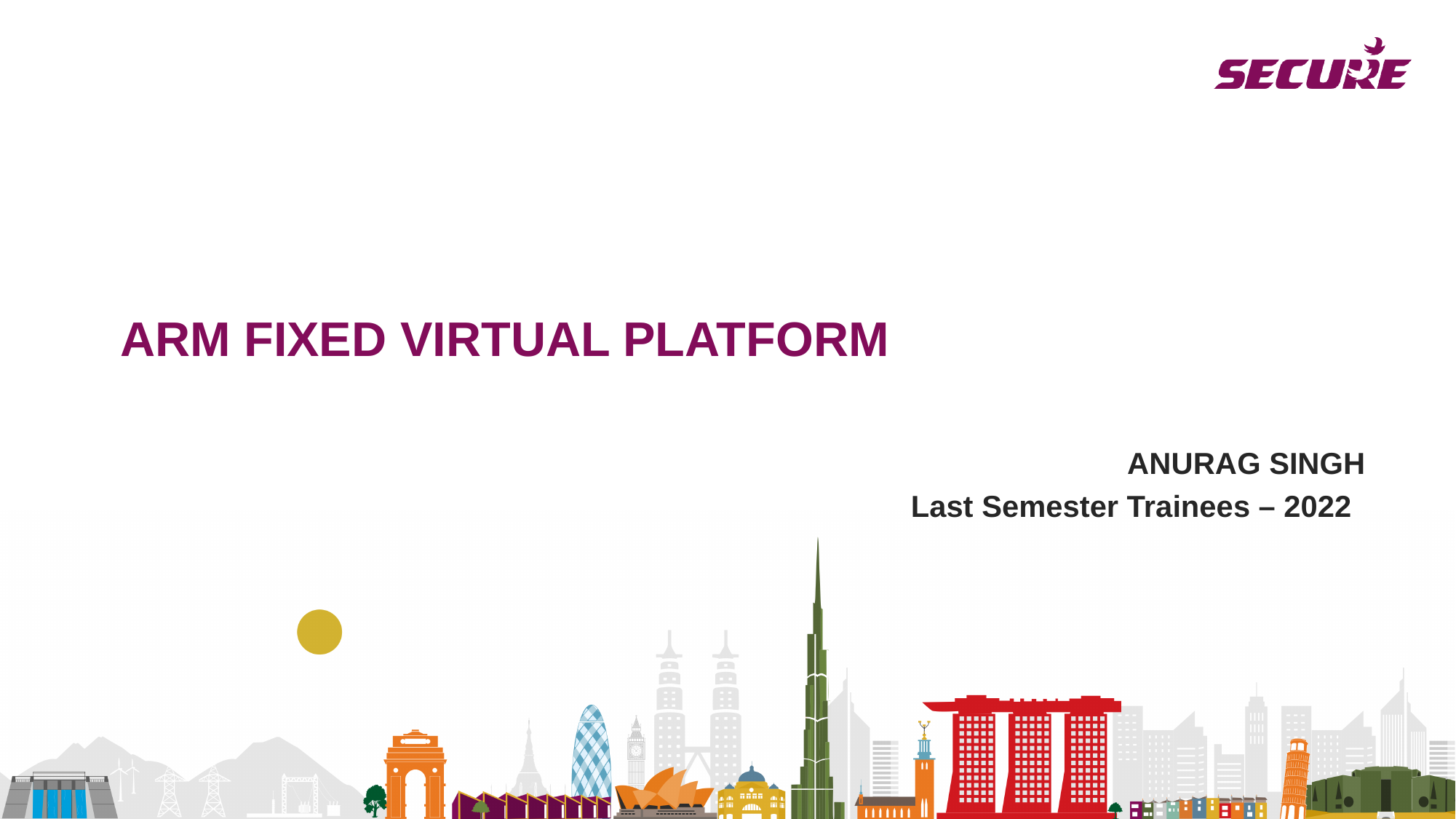

# ARM FIXED VIRTUAL PLATFORM
                                                                           ANURAG SINGH
                                                                 Last Semester Trainees – 2022